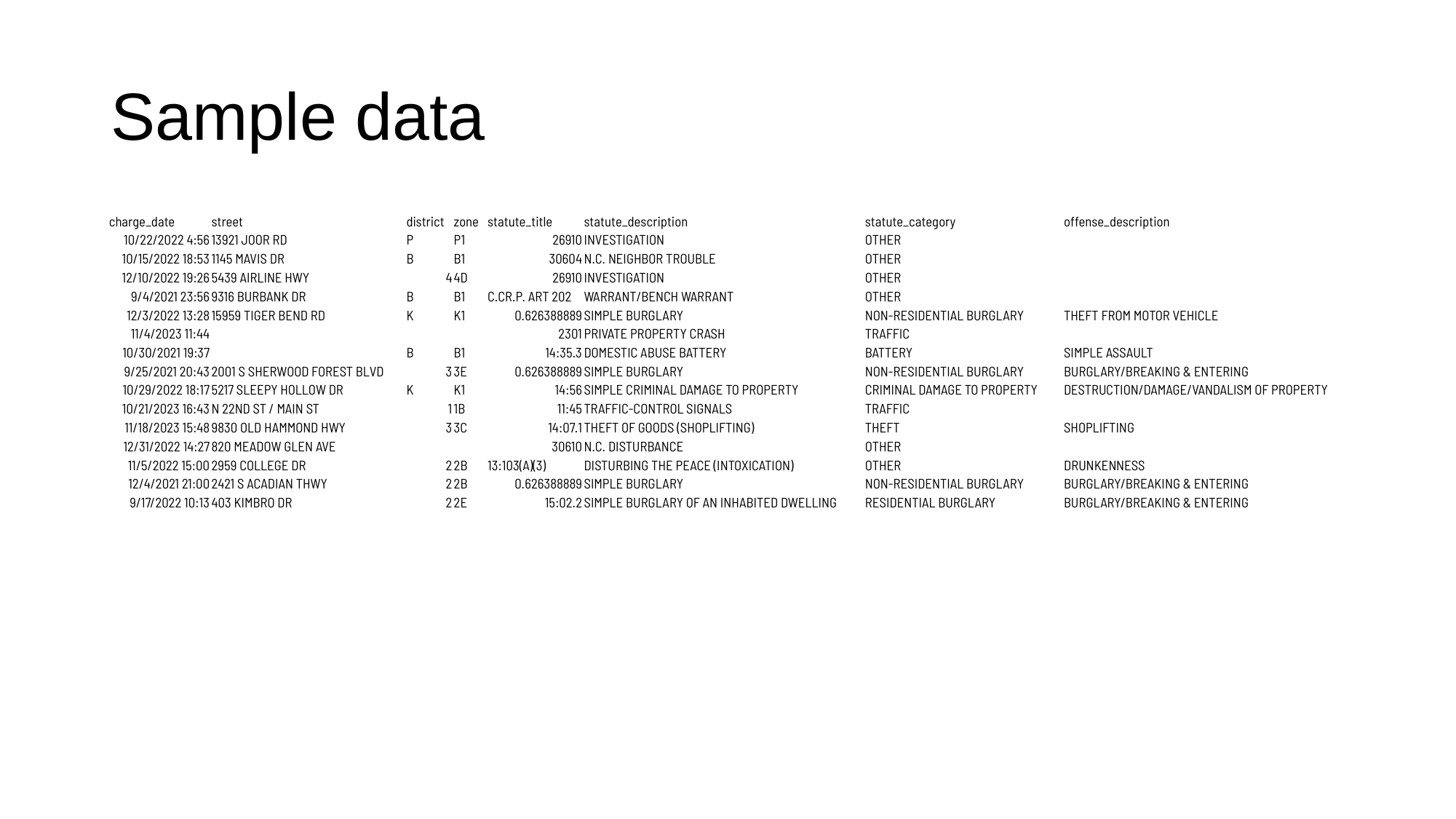

# Sample data
| charge\_date | street | district | zone | statute\_title | statute\_description | statute\_category | offense\_description |
| --- | --- | --- | --- | --- | --- | --- | --- |
| 10/22/2022 4:56 | 13921 JOOR RD | P | P1 | 26910 | INVESTIGATION | OTHER |  |
| 10/15/2022 18:53 | 1145 MAVIS DR | B | B1 | 30604 | N.C. NEIGHBOR TROUBLE | OTHER |  |
| 12/10/2022 19:26 | 5439 AIRLINE HWY | 4 | 4D | 26910 | INVESTIGATION | OTHER |  |
| 9/4/2021 23:56 | 9316 BURBANK DR | B | B1 | C.CR.P. ART 202 | WARRANT/BENCH WARRANT | OTHER |  |
| 12/3/2022 13:28 | 15959 TIGER BEND RD | K | K1 | 0.626388889 | SIMPLE BURGLARY | NON-RESIDENTIAL BURGLARY | THEFT FROM MOTOR VEHICLE |
| 11/4/2023 11:44 |  |  |  | 2301 | PRIVATE PROPERTY CRASH | TRAFFIC |  |
| 10/30/2021 19:37 |  | B | B1 | 14:35.3 | DOMESTIC ABUSE BATTERY | BATTERY | SIMPLE ASSAULT |
| 9/25/2021 20:43 | 2001 S SHERWOOD FOREST BLVD | 3 | 3E | 0.626388889 | SIMPLE BURGLARY | NON-RESIDENTIAL BURGLARY | BURGLARY/BREAKING & ENTERING |
| 10/29/2022 18:17 | 5217 SLEEPY HOLLOW DR | K | K1 | 14:56 | SIMPLE CRIMINAL DAMAGE TO PROPERTY | CRIMINAL DAMAGE TO PROPERTY | DESTRUCTION/DAMAGE/VANDALISM OF PROPERTY |
| 10/21/2023 16:43 | N 22ND ST / MAIN ST | 1 | 1B | 11:45 | TRAFFIC-CONTROL SIGNALS | TRAFFIC |  |
| 11/18/2023 15:48 | 9830 OLD HAMMOND HWY | 3 | 3C | 14:07.1 | THEFT OF GOODS (SHOPLIFTING) | THEFT | SHOPLIFTING |
| 12/31/2022 14:27 | 820 MEADOW GLEN AVE |  |  | 30610 | N.C. DISTURBANCE | OTHER |  |
| 11/5/2022 15:00 | 2959 COLLEGE DR | 2 | 2B | 13:103(A)(3) | DISTURBING THE PEACE (INTOXICATION) | OTHER | DRUNKENNESS |
| 12/4/2021 21:00 | 2421 S ACADIAN THWY | 2 | 2B | 0.626388889 | SIMPLE BURGLARY | NON-RESIDENTIAL BURGLARY | BURGLARY/BREAKING & ENTERING |
| 9/17/2022 10:13 | 403 KIMBRO DR | 2 | 2E | 15:02.2 | SIMPLE BURGLARY OF AN INHABITED DWELLING | RESIDENTIAL BURGLARY | BURGLARY/BREAKING & ENTERING |